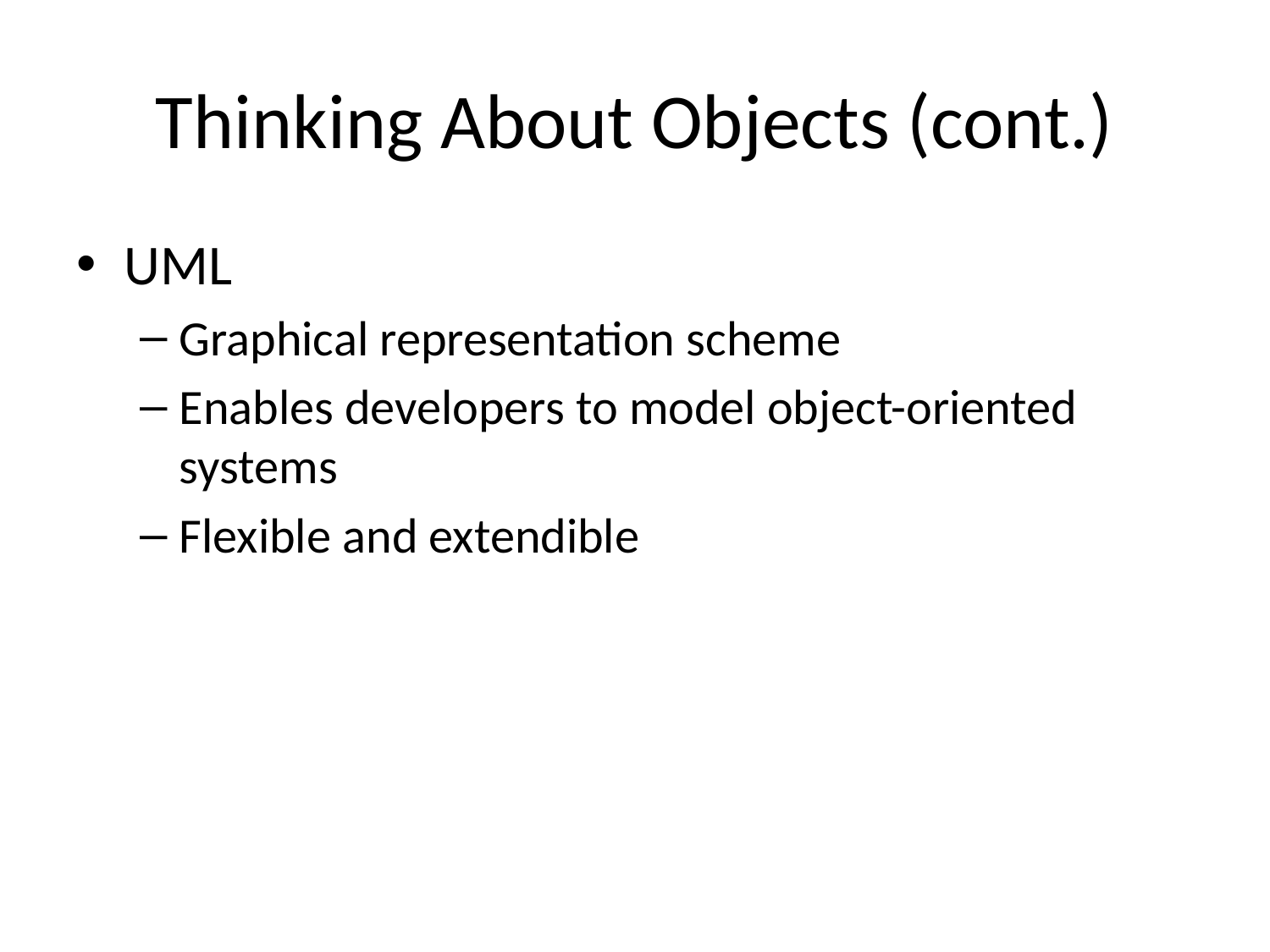

# Thinking About Objects (cont.)
UML
Graphical representation scheme
Enables developers to model object-oriented systems
Flexible and extendible